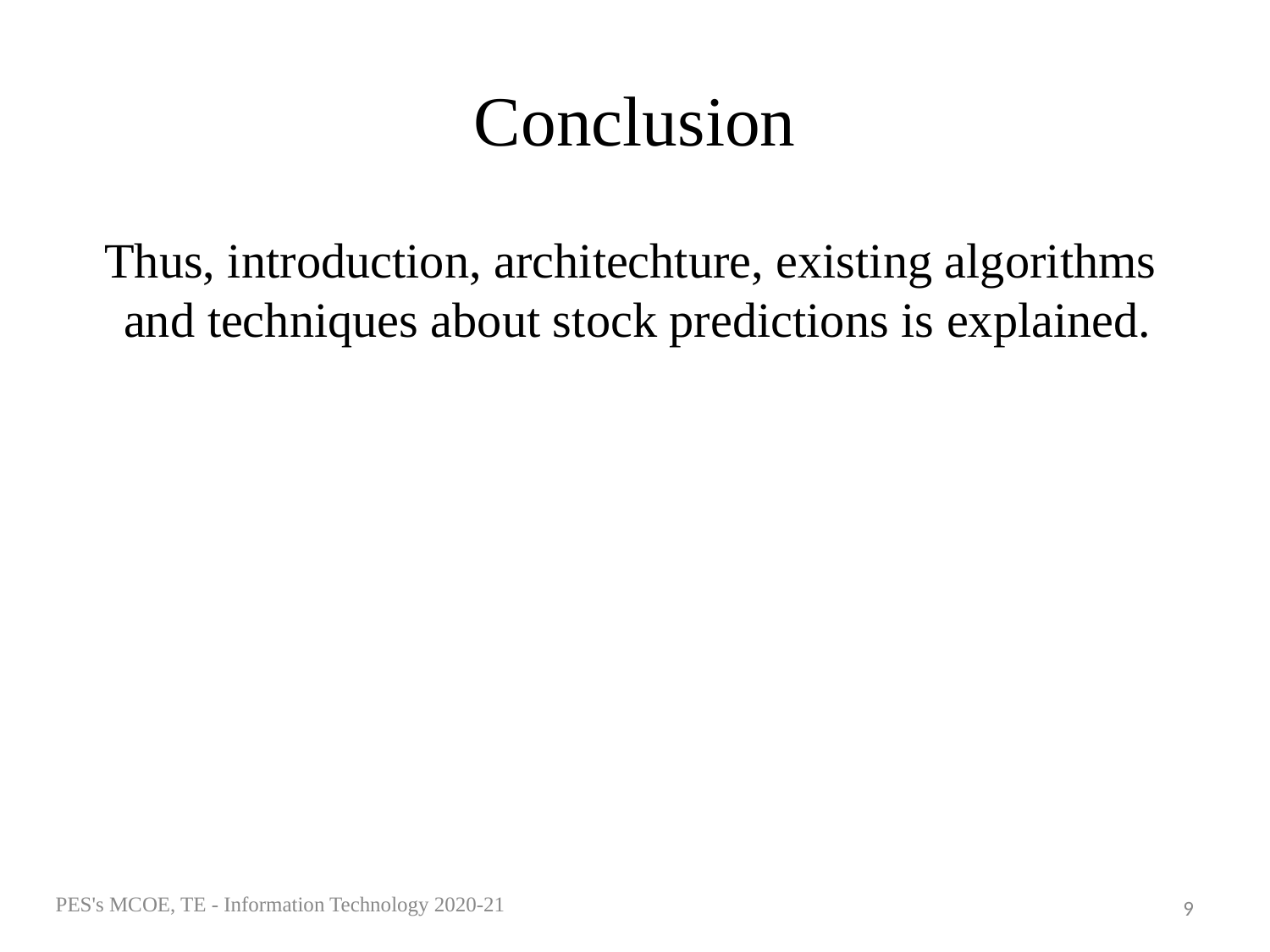

# Conclusion
Thus, introduction, architechture, existing algorithms and techniques about stock predictions is explained.

PES's MCOE, TE - Information Technology 2020-21
9